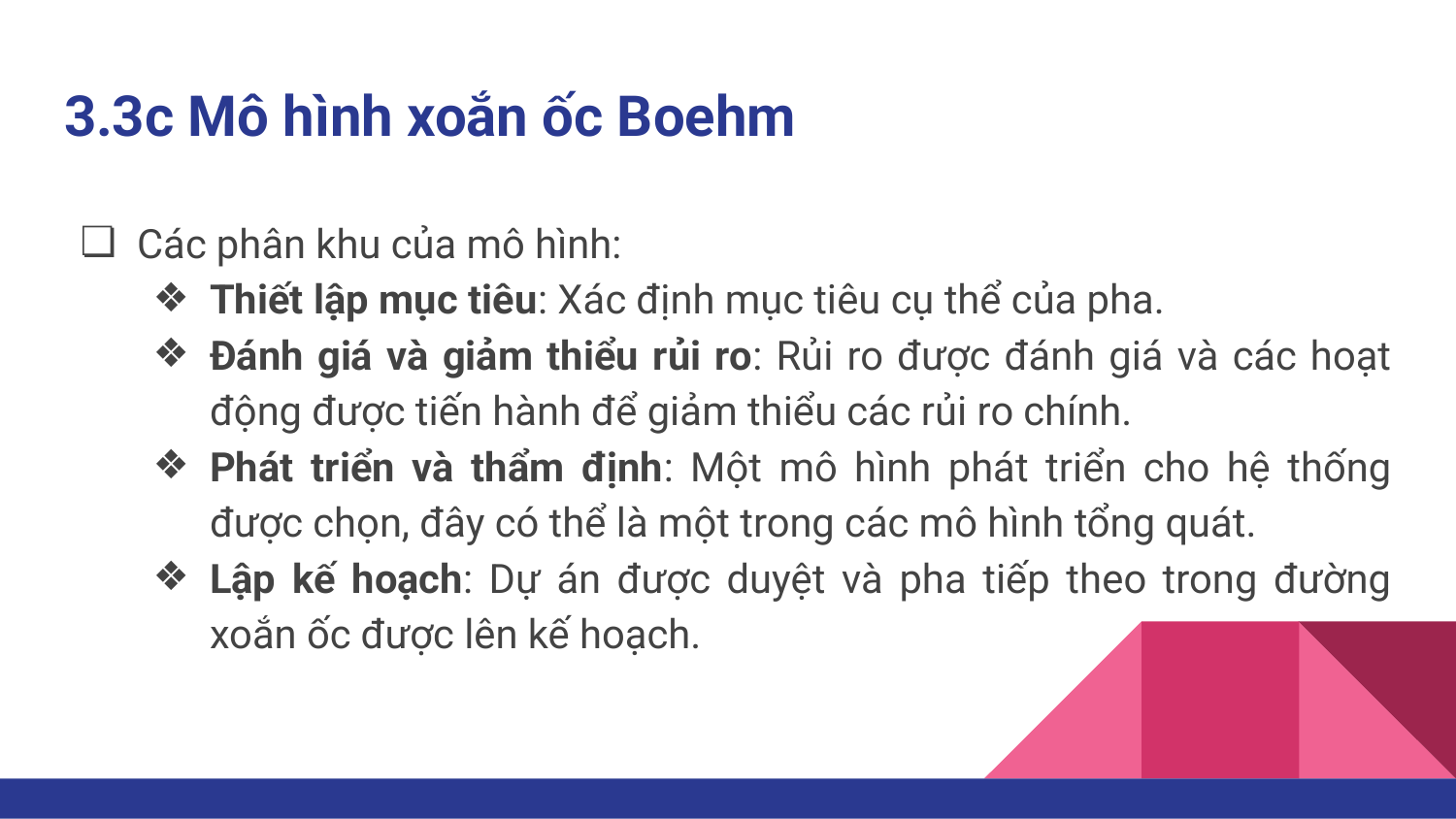

# 3.3c Mô hình xoắn ốc Boehm
Các phân khu của mô hình:
Thiết lập mục tiêu: Xác định mục tiêu cụ thể của pha.
Đánh giá và giảm thiểu rủi ro: Rủi ro được đánh giá và các hoạt động được tiến hành để giảm thiểu các rủi ro chính.
Phát triển và thẩm định: Một mô hình phát triển cho hệ thống được chọn, đây có thể là một trong các mô hình tổng quát.
Lập kế hoạch: Dự án được duyệt và pha tiếp theo trong đường xoắn ốc được lên kế hoạch.